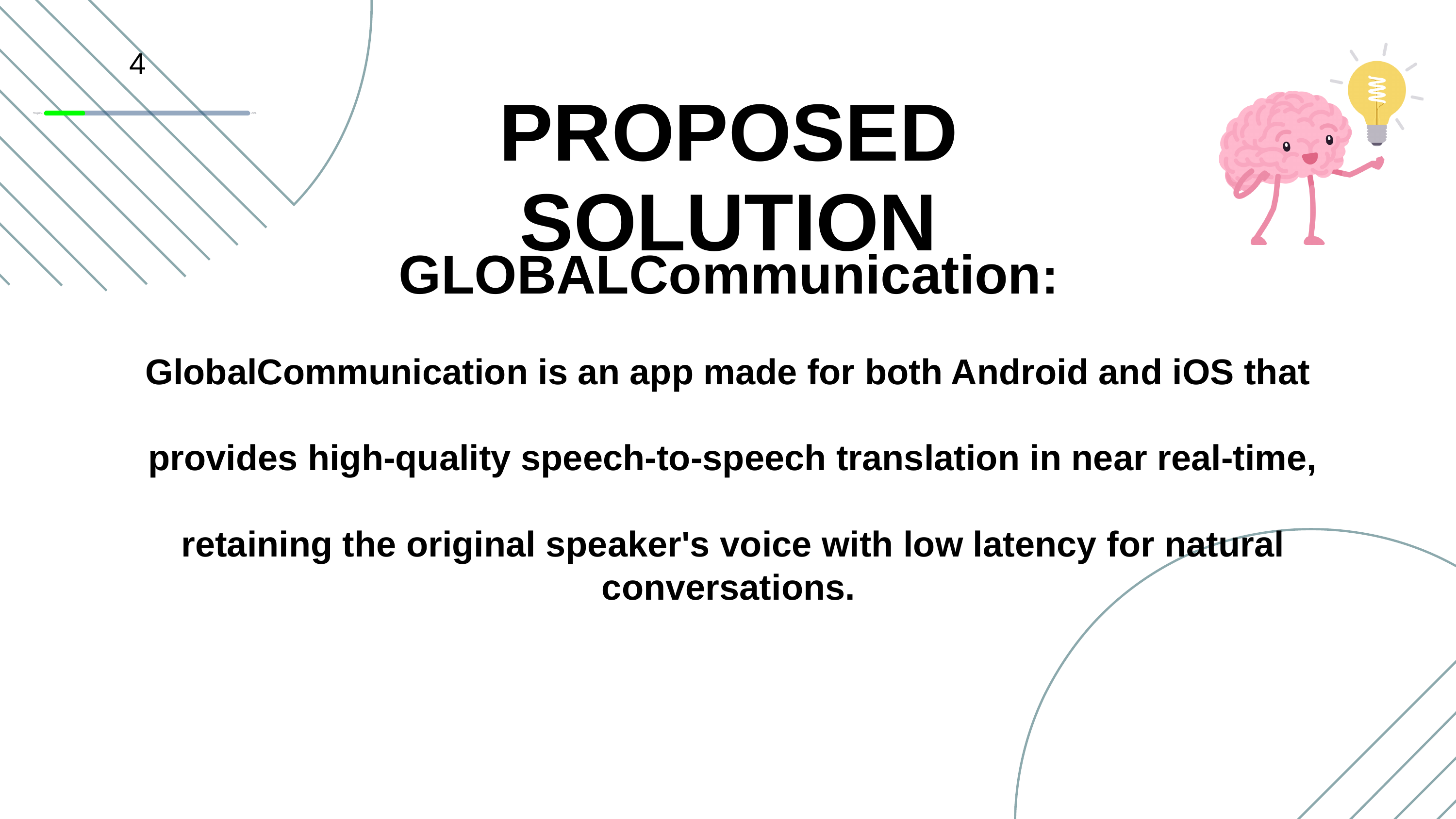

4

PROPOSED SOLUTION
GLOBALCommunication:

GlobalCommunication is an app made for both Android and iOS that

 provides high-quality speech-to-speech translation in near real-time,

 retaining the original speaker's voice with low latency for natural conversations.